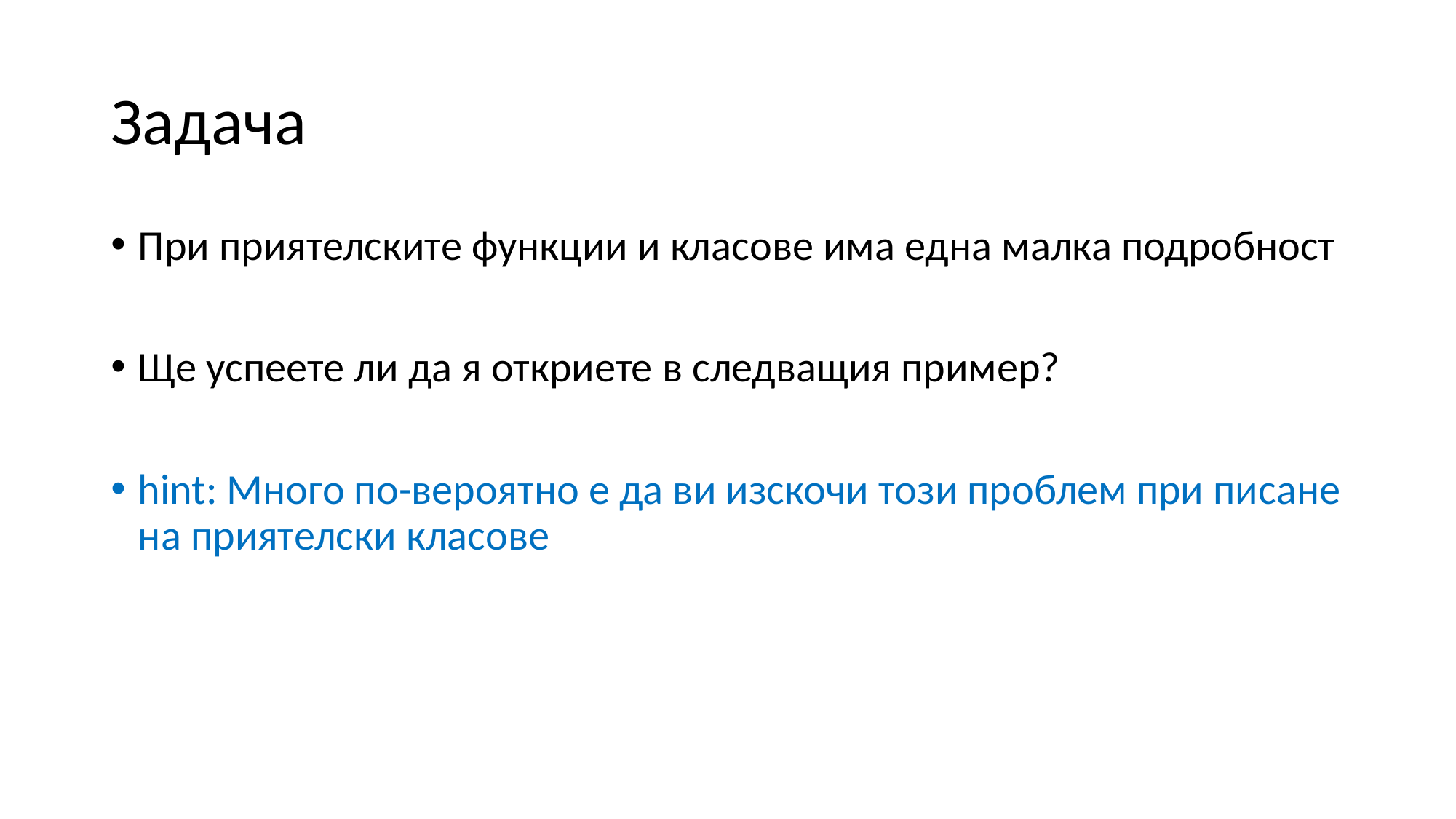

# Задача
При приятелските функции и класове има една малка подробност

Ще успеете ли да я откриете в следващия пример?

hint: Много по-вероятно е да ви изскочи този проблем при писане на приятелски класове